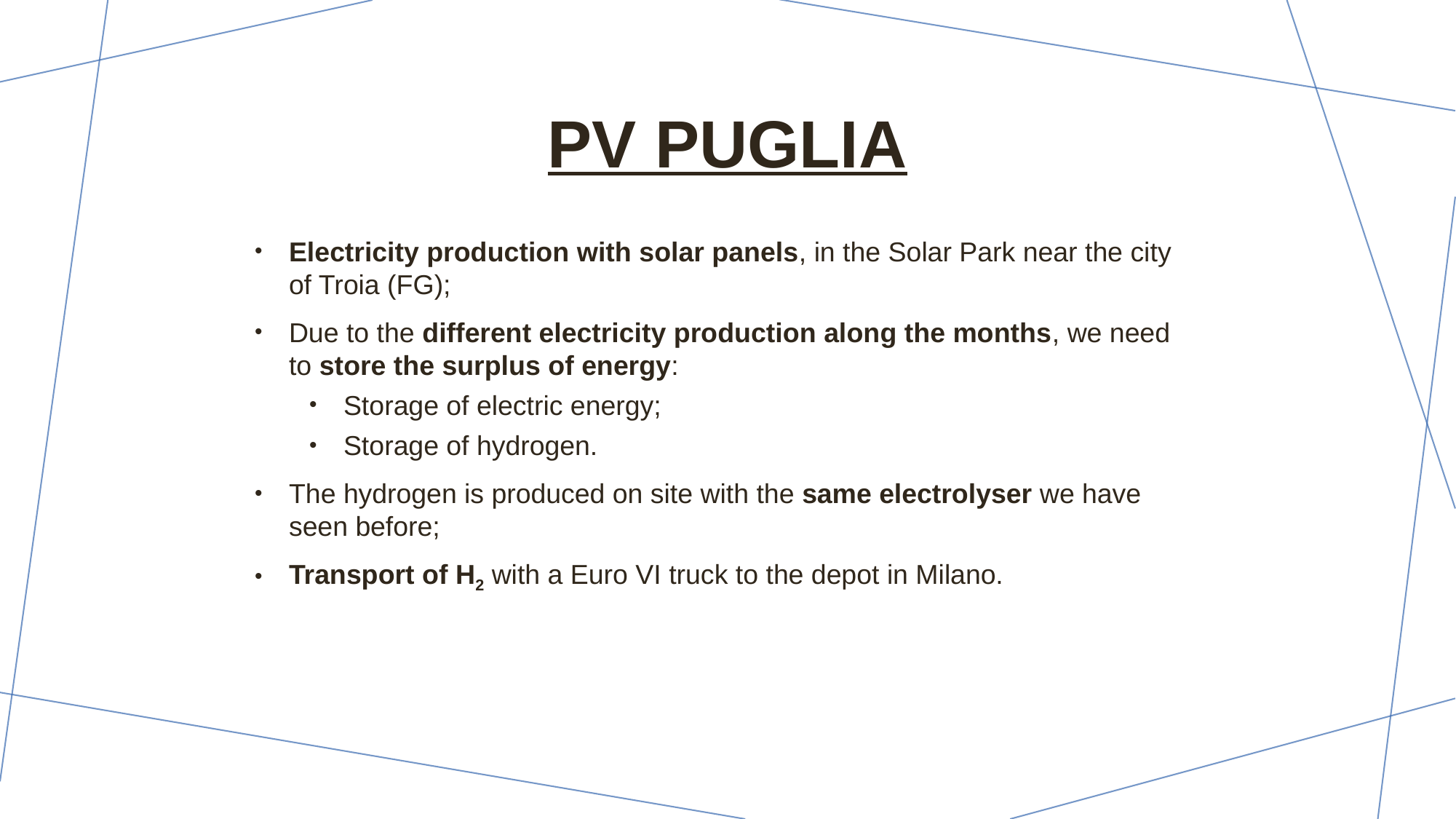

# PV Puglia
Electricity production with solar panels, in the Solar Park near the city of Troia (FG);
Due to the different electricity production along the months, we need to store the surplus of energy:
Storage of electric energy;
Storage of hydrogen.
The hydrogen is produced on site with the same electrolyser we have seen before;
Transport of H2 with a Euro VI truck to the depot in Milano.